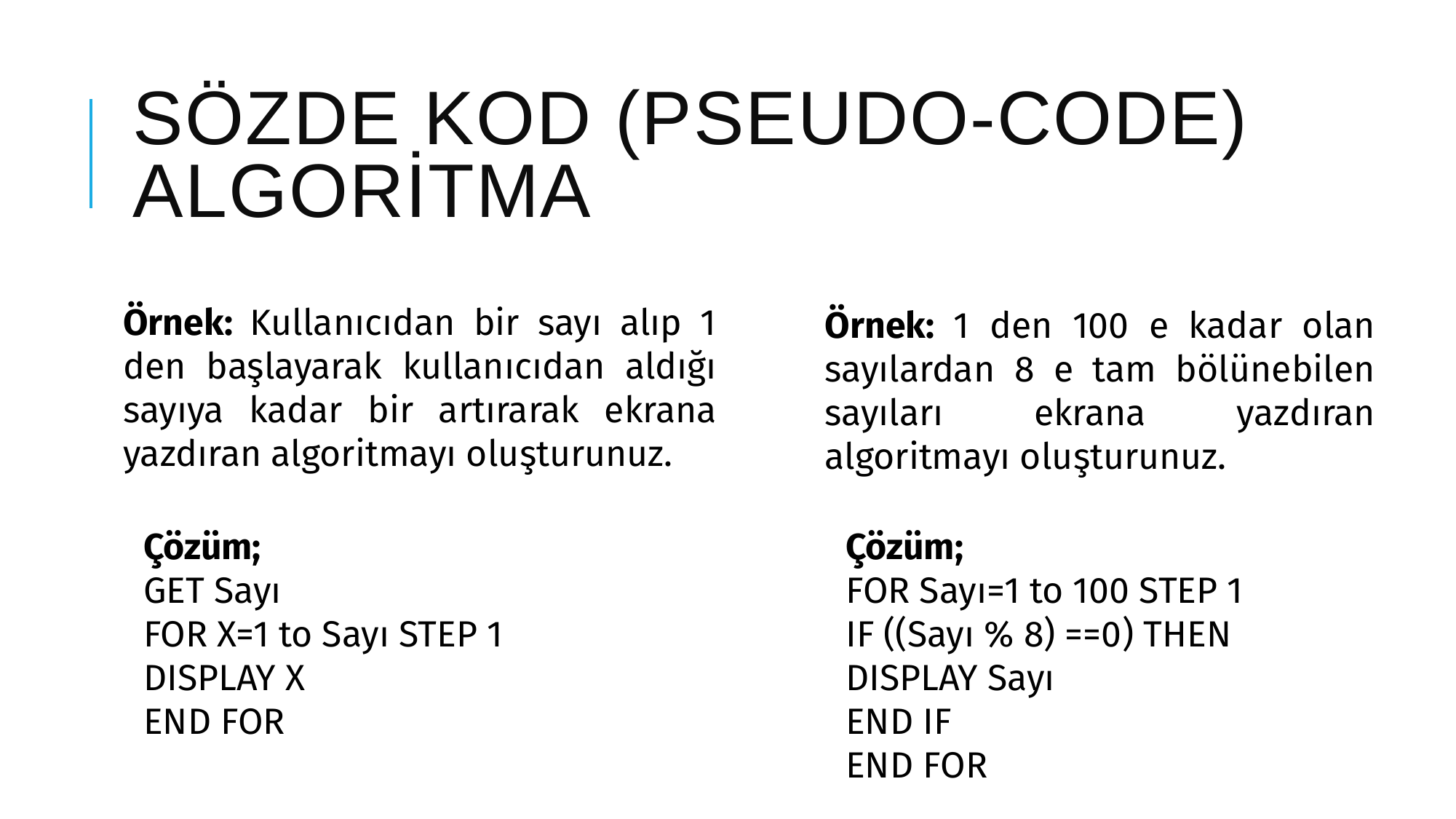

# SÖZDE KOD (pseudo-code) ALGORİTMA

Örnek: Kullanıcıdan bir sayı alıp 1 den başlayarak kullanıcıdan aldığı sayıya kadar bir artırarak ekrana yazdıran algoritmayı oluşturunuz.

Örnek: 1 den 100 e kadar olan sayılardan 8 e tam bölünebilen sayıları ekrana yazdıran algoritmayı oluşturunuz.

Çözüm;
GET Sayı
FOR X=1 to Sayı STEP 1
DISPLAY X
END FOR
Çözüm;
FOR Sayı=1 to 100 STEP 1
IF ((Sayı % 8) ==0) THEN
DISPLAY Sayı
END IF
END FOR